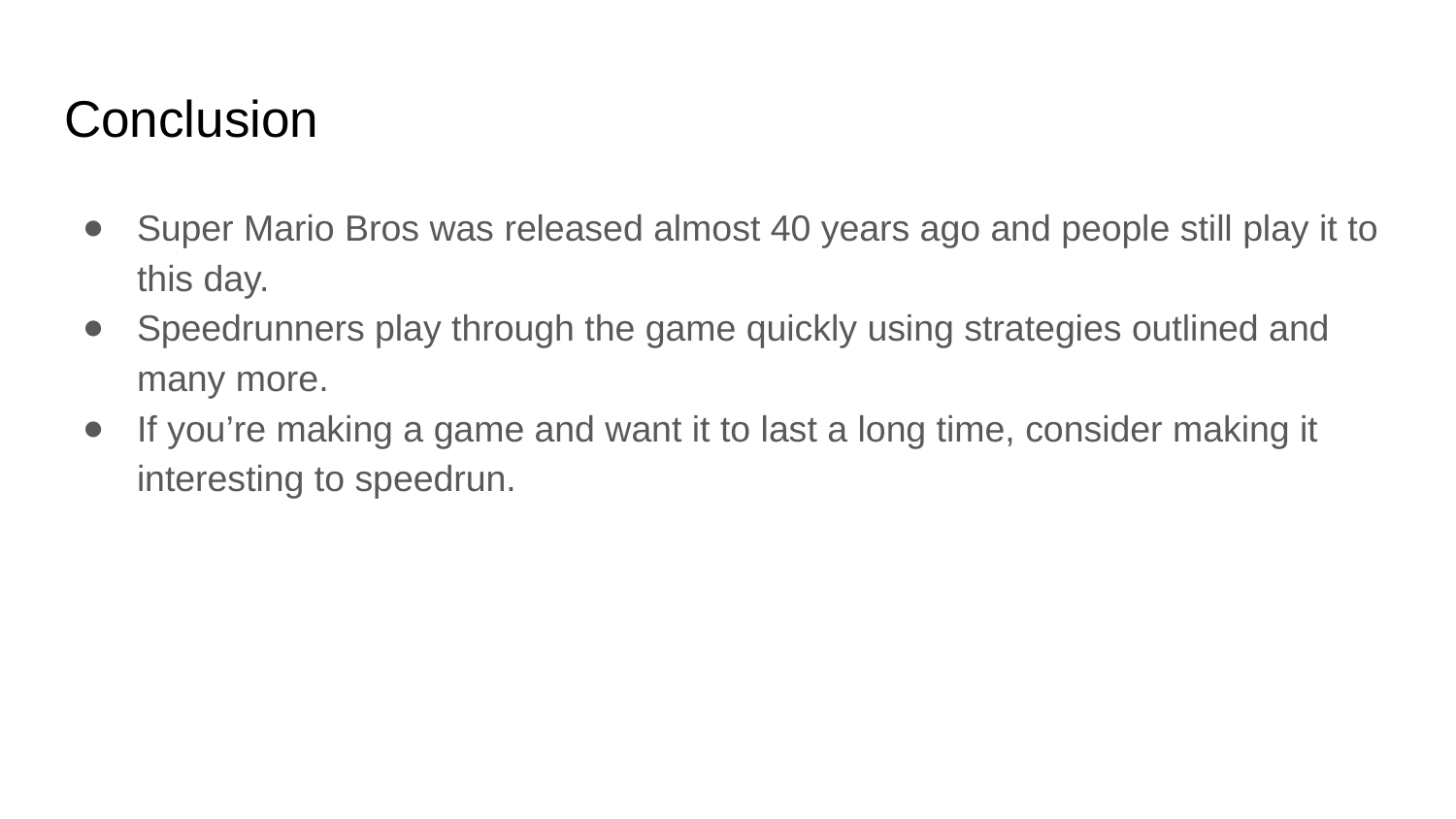

# Conclusion
Super Mario Bros was released almost 40 years ago and people still play it to this day.
Speedrunners play through the game quickly using strategies outlined and many more.
If you’re making a game and want it to last a long time, consider making it interesting to speedrun.